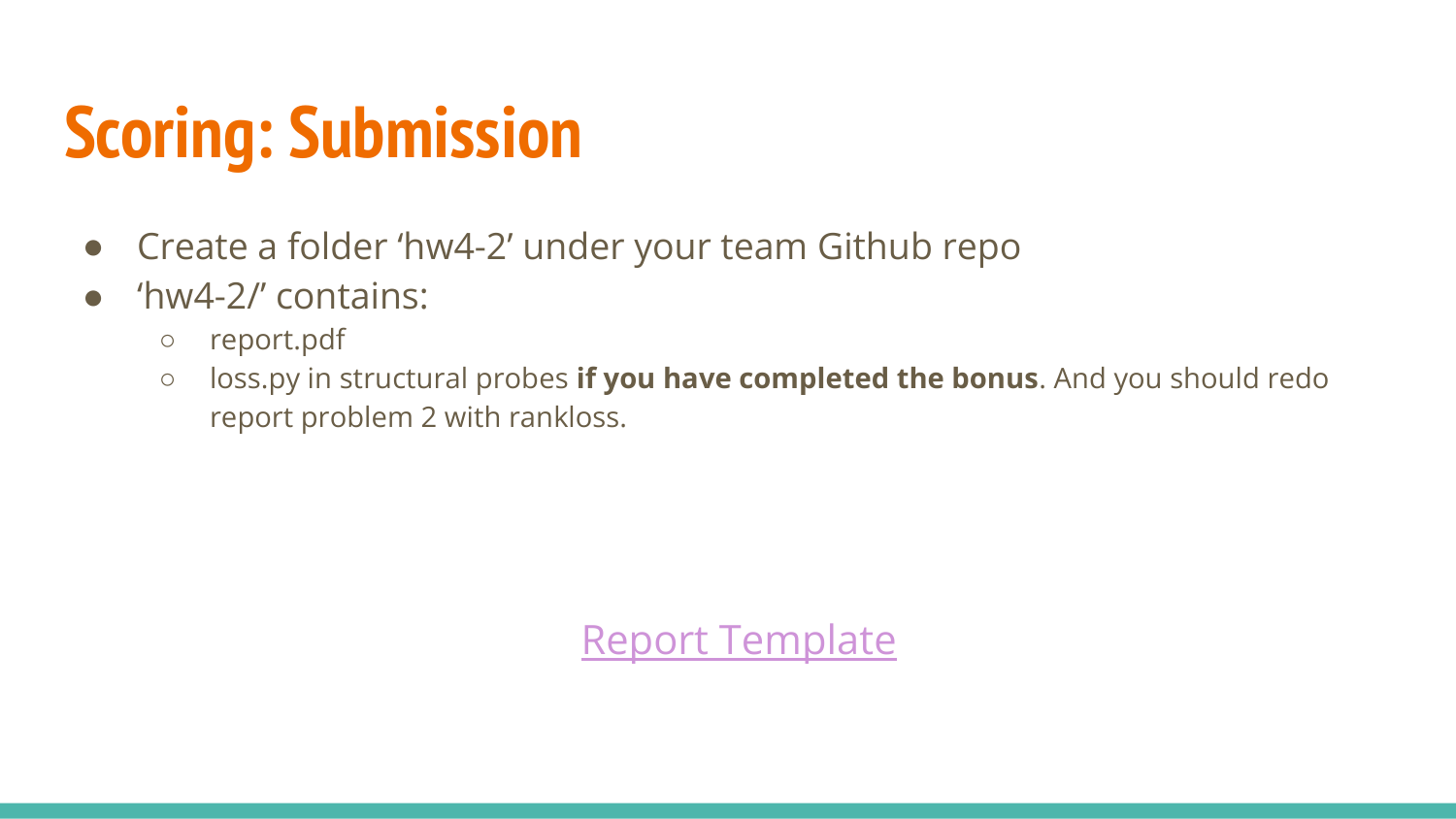

# Scoring: Submission
Create a folder ‘hw4-2’ under your team Github repo
‘hw4-2/’ contains:
report.pdf
loss.py in structural probes if you have completed the bonus. And you should redo report problem 2 with rankloss.
Report Template